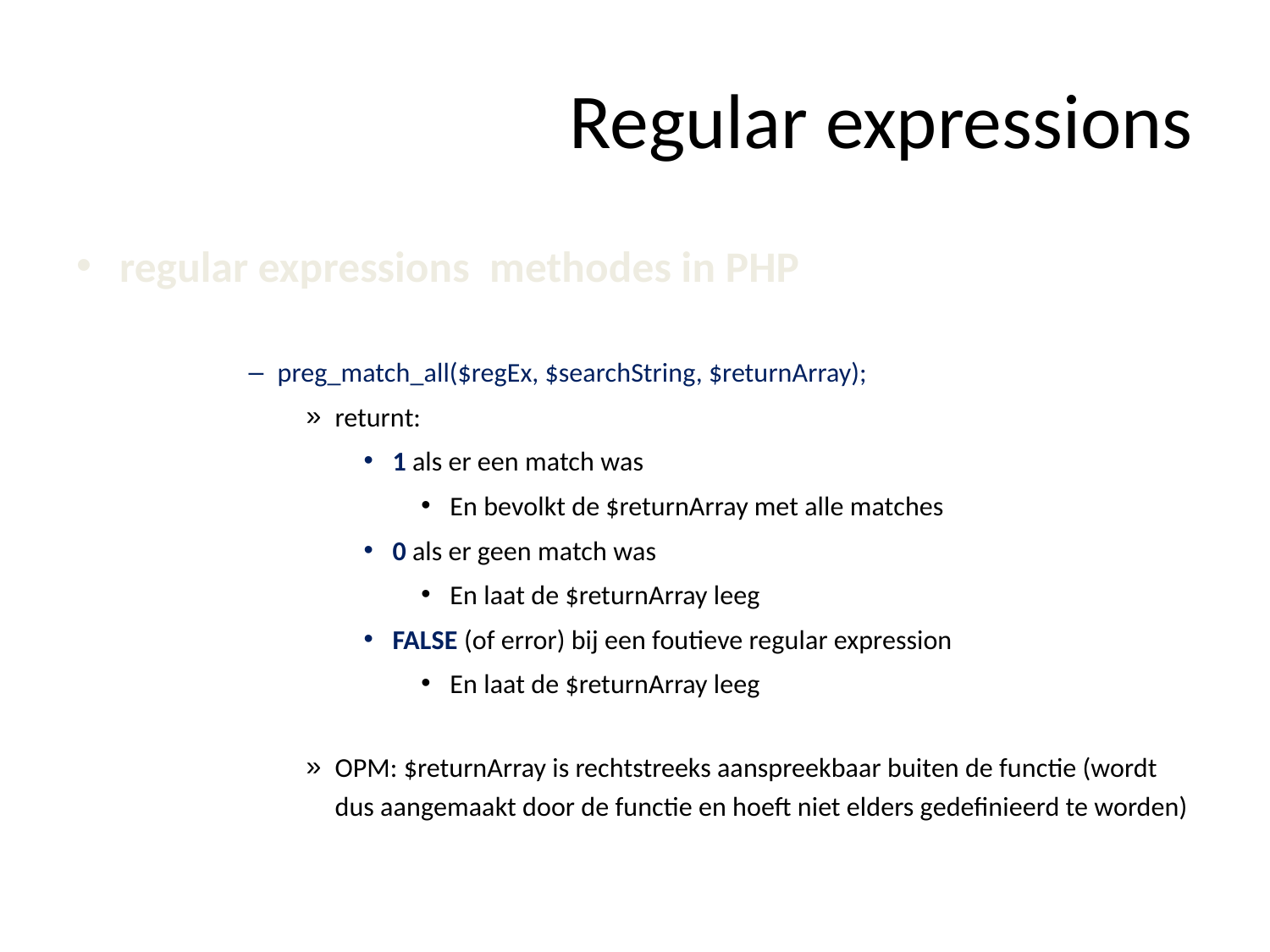

# Regular expressions
regular expressions  methodes in PHP
preg_match_all($regEx, $searchString, $returnArray);
returnt:
1 als er een match was
En bevolkt de $returnArray met alle matches
0 als er geen match was
En laat de $returnArray leeg
FALSE (of error) bij een foutieve regular expression
En laat de $returnArray leeg
OPM: $returnArray is rechtstreeks aanspreekbaar buiten de functie (wordt dus aangemaakt door de functie en hoeft niet elders gedefinieerd te worden)